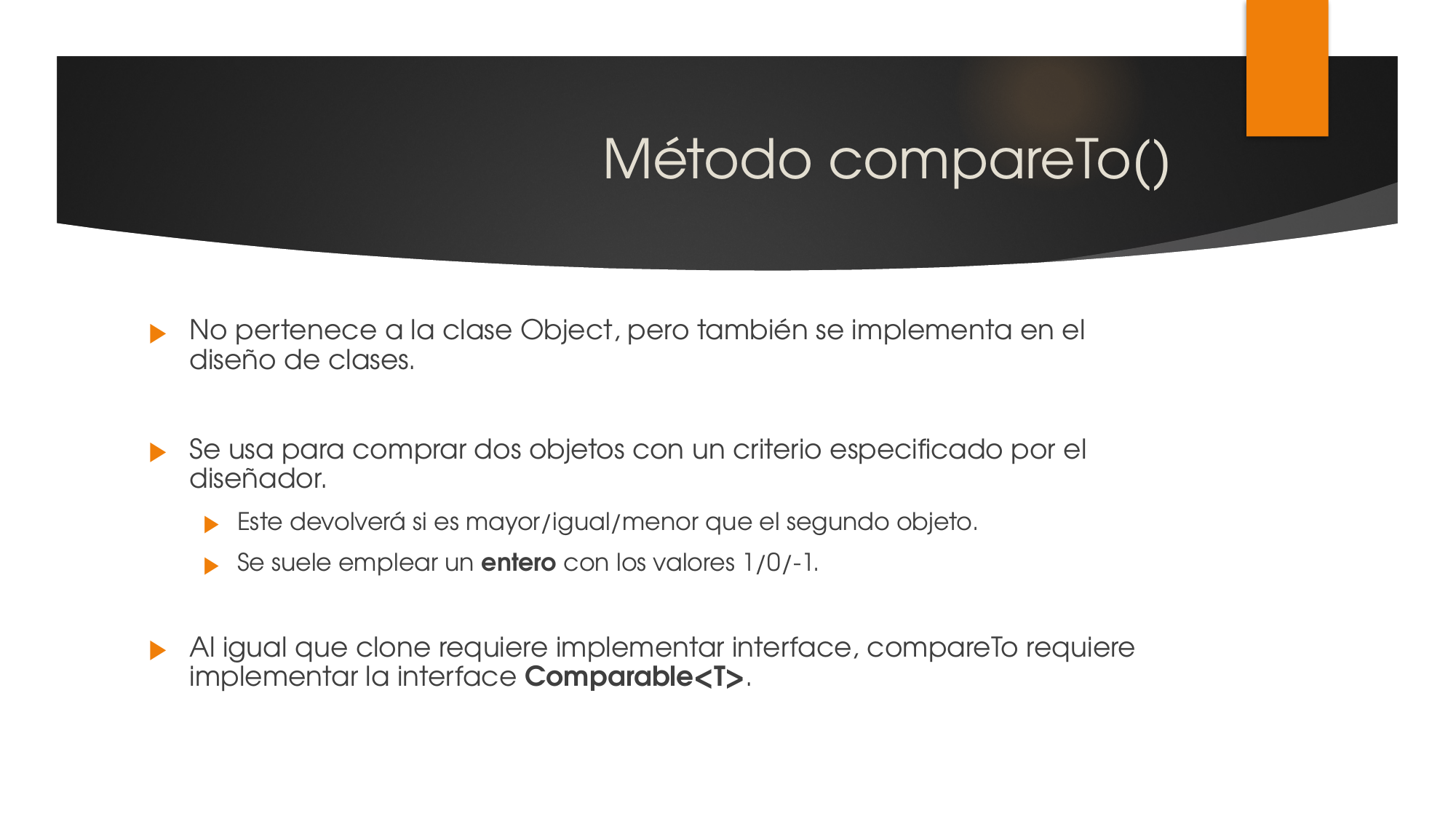

# Método compareTo()
No pertenece a la clase Object, pero también se implementa en el diseño de clases.

Se usa para comprar dos objetos con un criterio especificado por el diseñador.
Este devolverá si es mayor/igual/menor que el segundo objeto.
Se suele emplear un entero con los valores 1/0/-1.

Al igual que clone requiere implementar interface, compareTo requiere implementar la interface Comparable<T>.